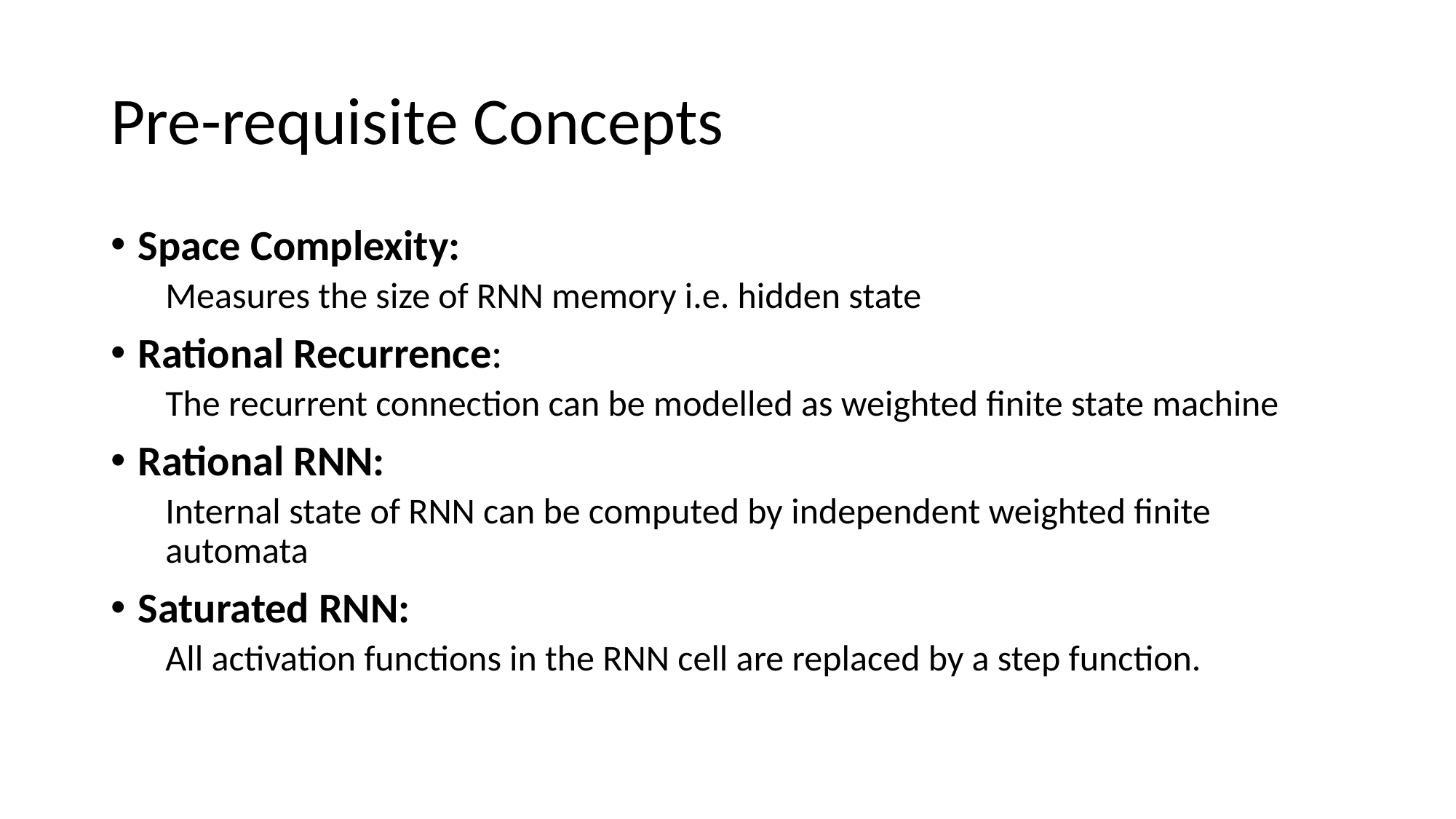

# Pre-requisite Concepts
Space Complexity:
Measures the size of RNN memory i.e. hidden state
Rational Recurrence:
The recurrent connection can be modelled as weighted finite state machine
Rational RNN:
Internal state of RNN can be computed by independent weighted finite automata
Saturated RNN:
All activation functions in the RNN cell are replaced by a step function.